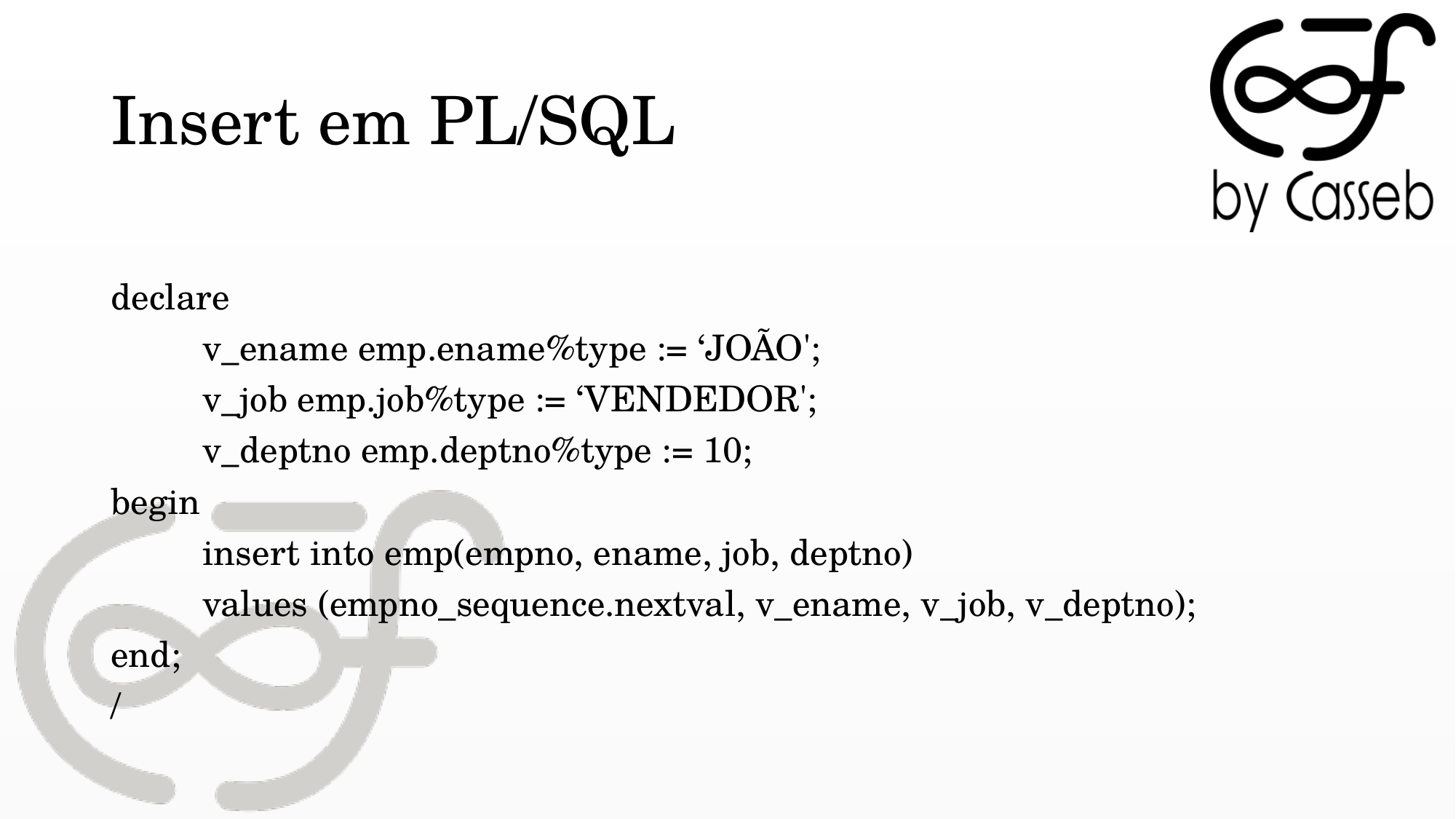

# Insert em PL/SQL

declare
	v_ename emp.ename%type := ‘JOÃO';
	v_job emp.job%type := ‘VENDEDOR';
	v_deptno emp.deptno%type := 10;
begin
	insert into emp(empno, ename, job, deptno)
	values (empno_sequence.nextval, v_ename, v_job, v_deptno);
end;
/